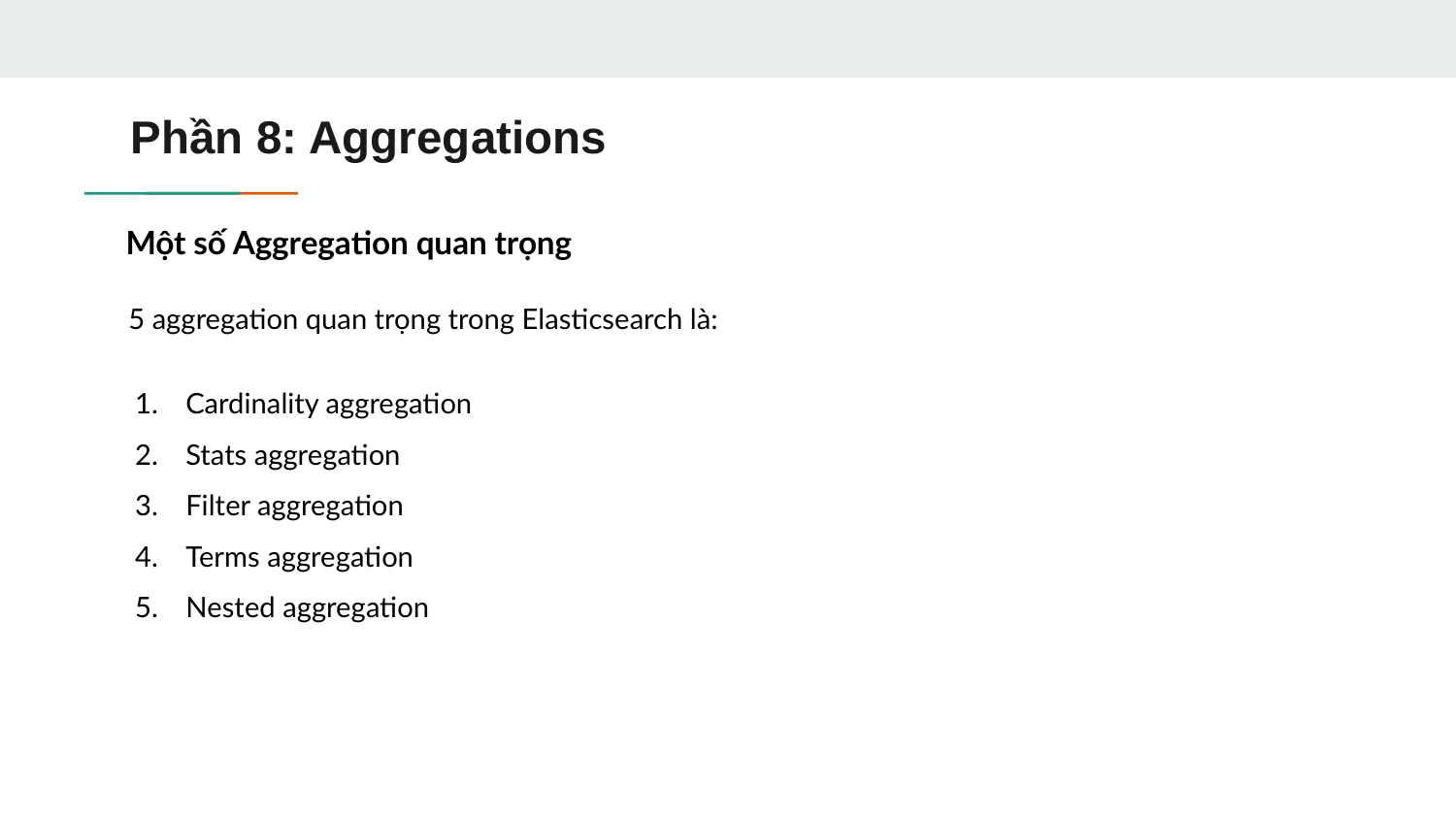

# Phần 8: Aggregations

Một số Aggregation quan trọng
5 aggregation quan trọng trong Elasticsearch là:

Cardinality aggregation
Stats aggregation
Filter aggregation
Terms aggregation
Nested aggregation